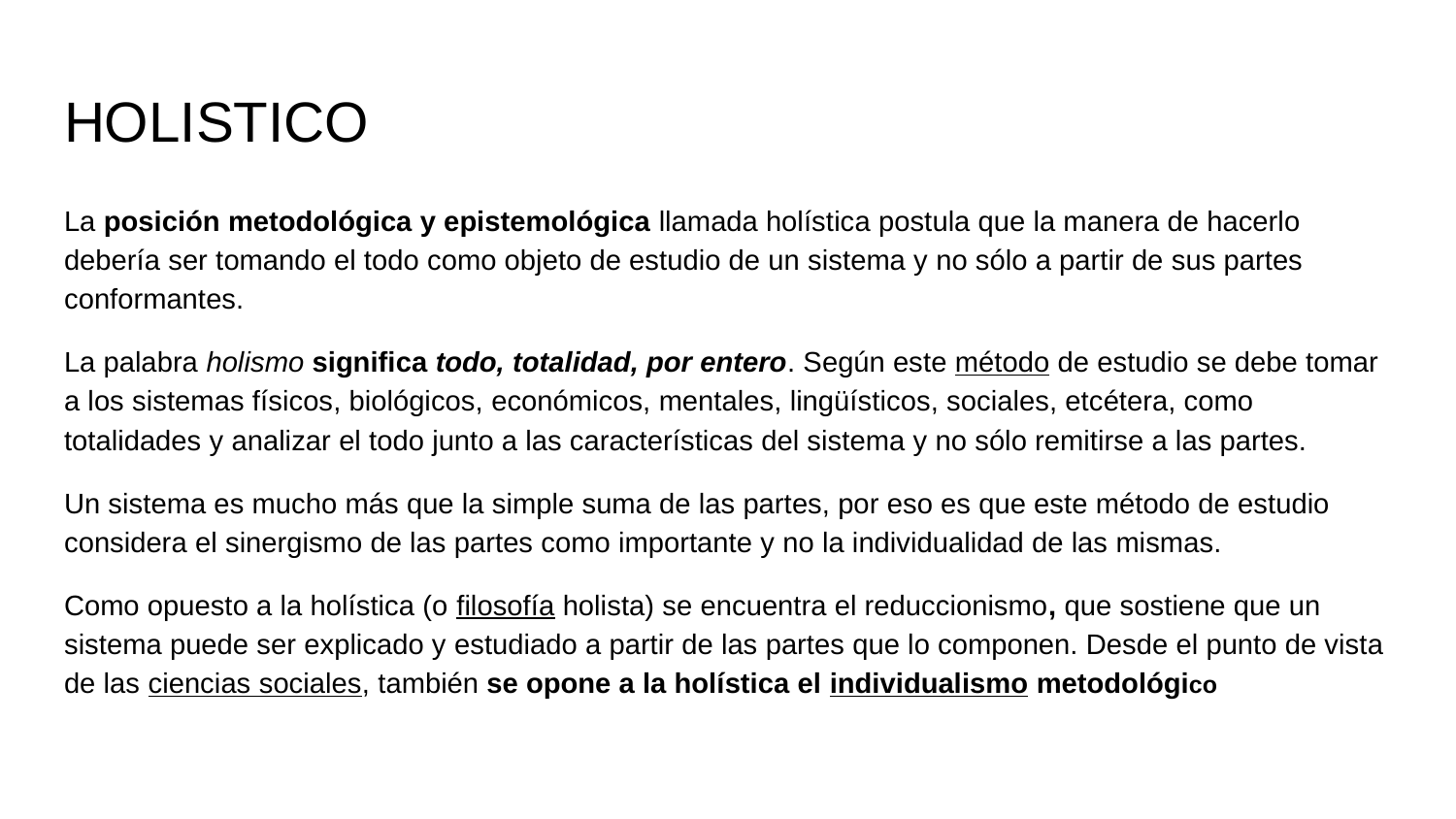

# HOLISTICO
La posición metodológica y epistemológica llamada holística postula que la manera de hacerlo debería ser tomando el todo como objeto de estudio de un sistema y no sólo a partir de sus partes conformantes.
La palabra holismo significa todo, totalidad, por entero. Según este método de estudio se debe tomar a los sistemas físicos, biológicos, económicos, mentales, lingüísticos, sociales, etcétera, como totalidades y analizar el todo junto a las características del sistema y no sólo remitirse a las partes.
Un sistema es mucho más que la simple suma de las partes, por eso es que este método de estudio considera el sinergismo de las partes como importante y no la individualidad de las mismas.
Como opuesto a la holística (o filosofía holista) se encuentra el reduccionismo, que sostiene que un sistema puede ser explicado y estudiado a partir de las partes que lo componen. Desde el punto de vista de las ciencias sociales, también se opone a la holística el individualismo metodológico

Fuente: https://concepto.de/holistica/#ixzz6Hpqi7v4I